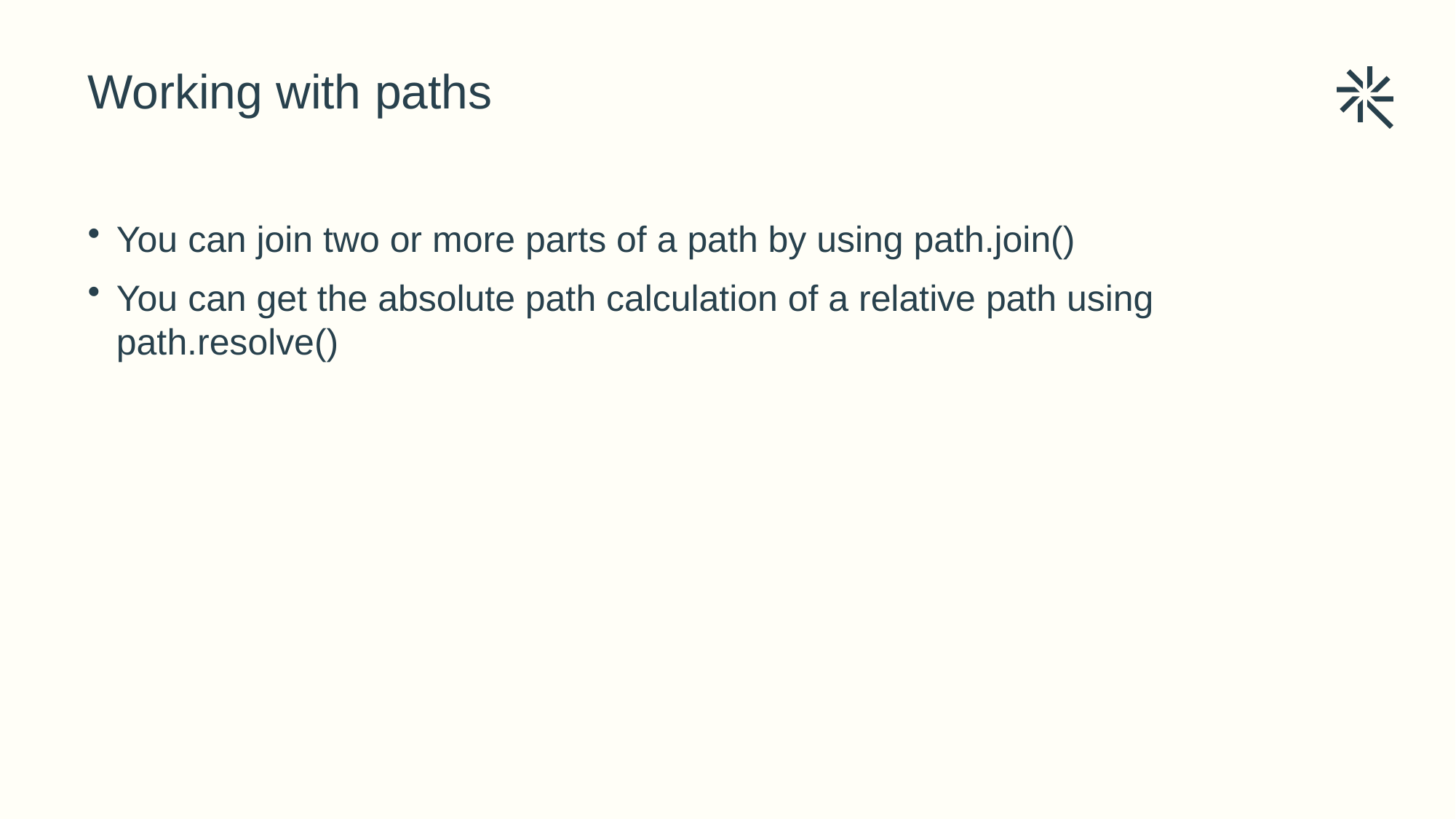

# Working with paths
You can join two or more parts of a path by using path.join()
You can get the absolute path calculation of a relative path using path.resolve()